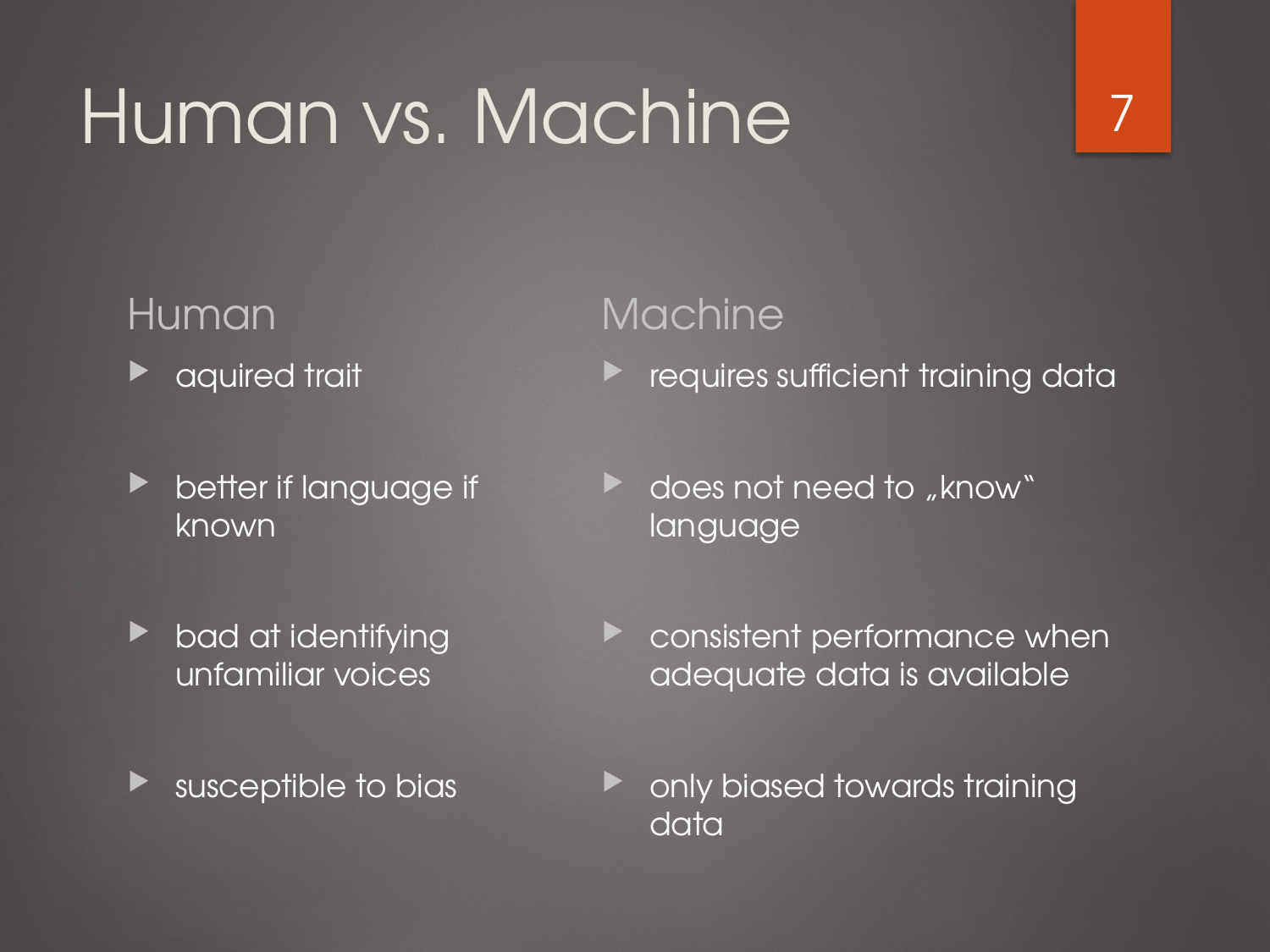

7
# Human vs. Machine
Human
Machine
aquired trait

better if language if known

bad at identifying unfamiliar voices

susceptible to bias
requires sufficient training data

does not need to „know“ language

consistent performance when adequate data is available

only biased towards training data